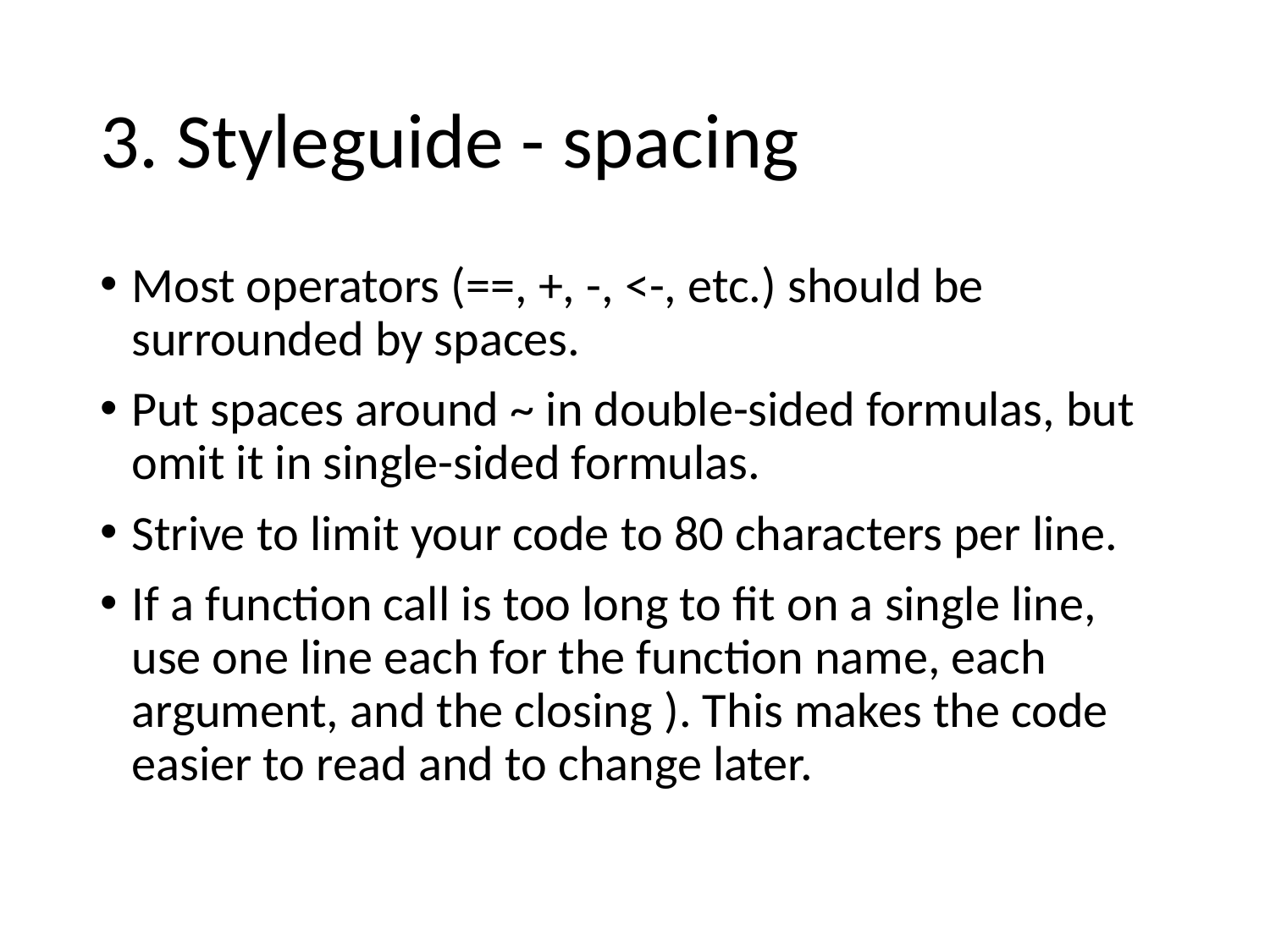

# 3. Styleguide - spacing
Most operators (==, +, -, <-, etc.) should be surrounded by spaces.
Put spaces around ~ in double-sided formulas, but omit it in single-sided formulas.
Strive to limit your code to 80 characters per line.
If a function call is too long to fit on a single line, use one line each for the function name, each argument, and the closing ). This makes the code easier to read and to change later.